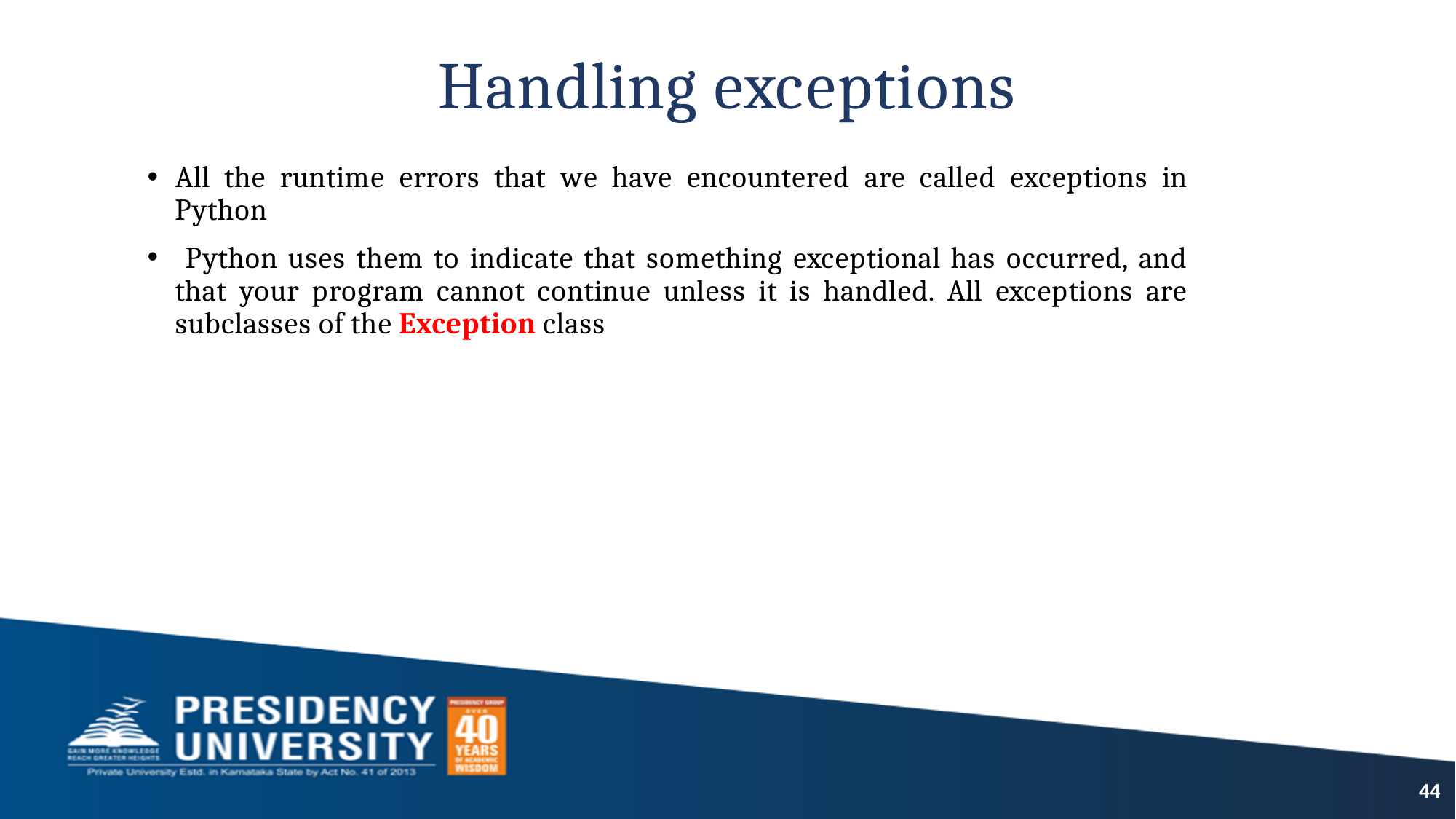

# Handling exceptions
All the runtime errors that we have encountered are called exceptions in Python
 Python uses them to indicate that something exceptional has occurred, and that your program cannot continue unless it is handled. All exceptions are subclasses of the Exception class
44